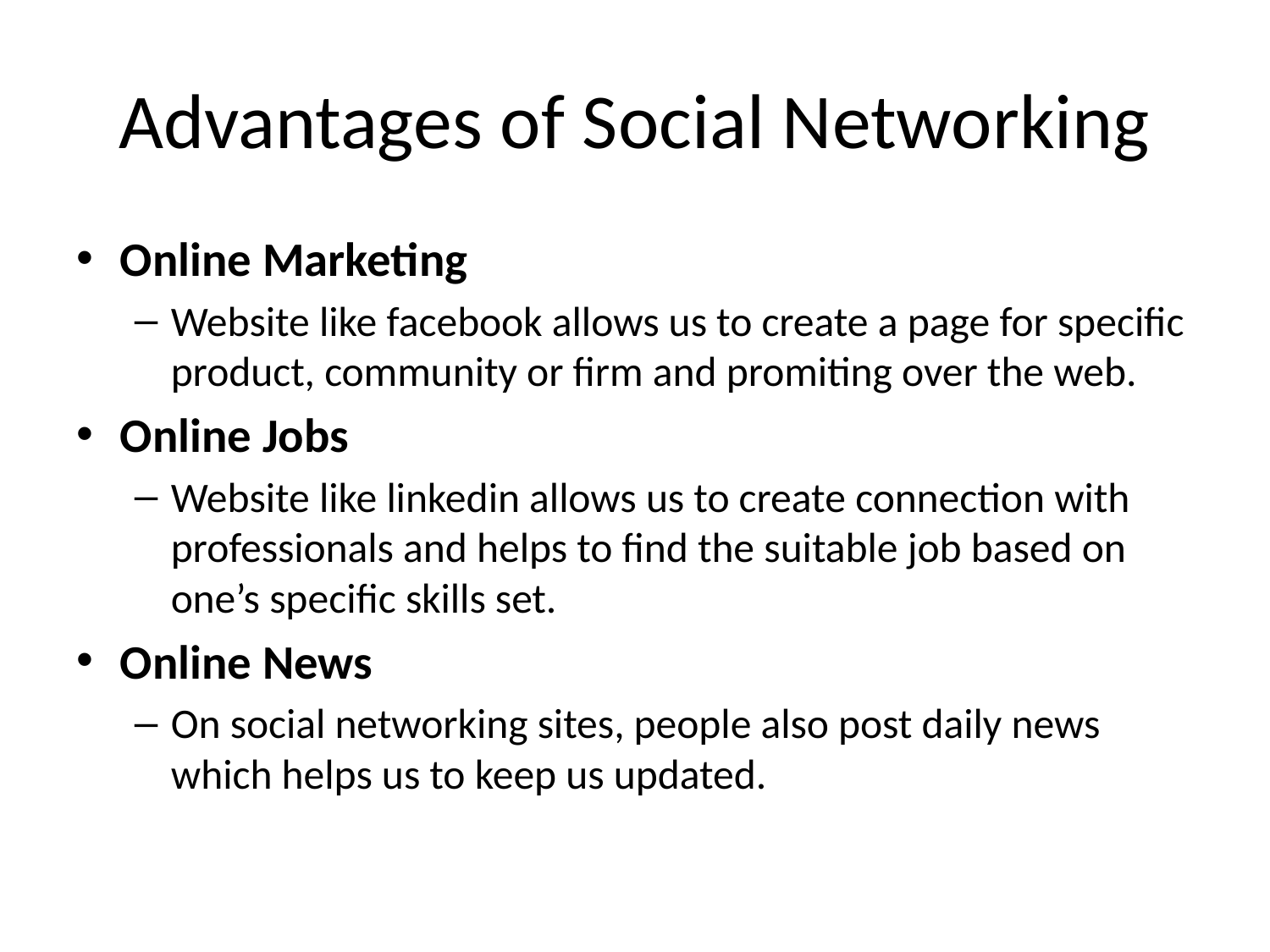

# Advantages of Social Networking
Online Marketing
Website like facebook allows us to create a page for specific product, community or firm and promiting over the web.
Online Jobs
Website like linkedin allows us to create connection with professionals and helps to find the suitable job based on one’s specific skills set.
Online News
On social networking sites, people also post daily news which helps us to keep us updated.